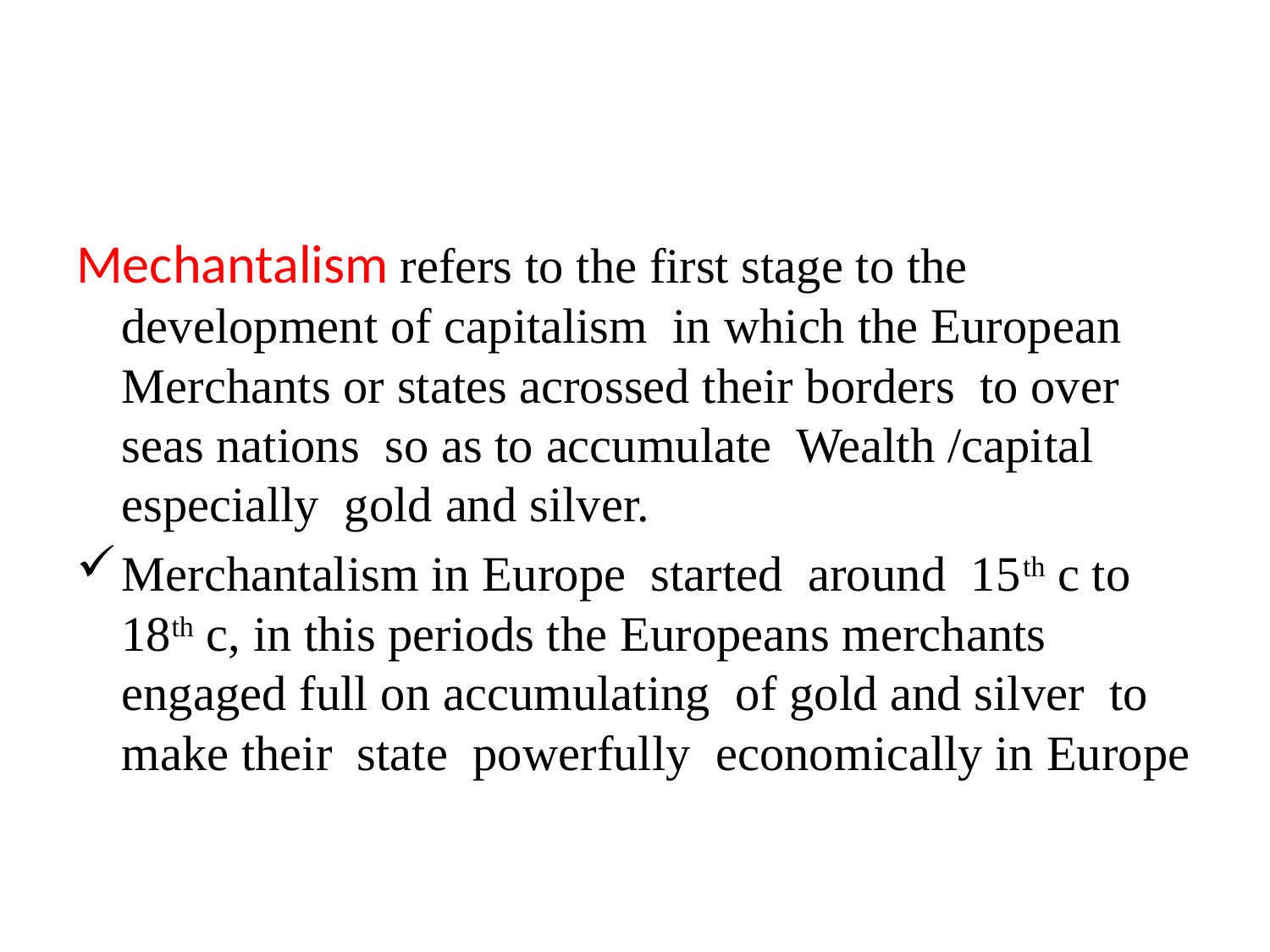

#
Mechantalism refers to the first stage to the development of capitalism  in which the European Merchants or states acrossed their borders  to over seas nations  so as to accumulate  Wealth /capital especially  gold and silver.
Merchantalism in Europe  started  around  15th c to 18th c, in this periods the Europeans merchants engaged full on accumulating  of gold and silver  to make their  state  powerfully  economically in Europe